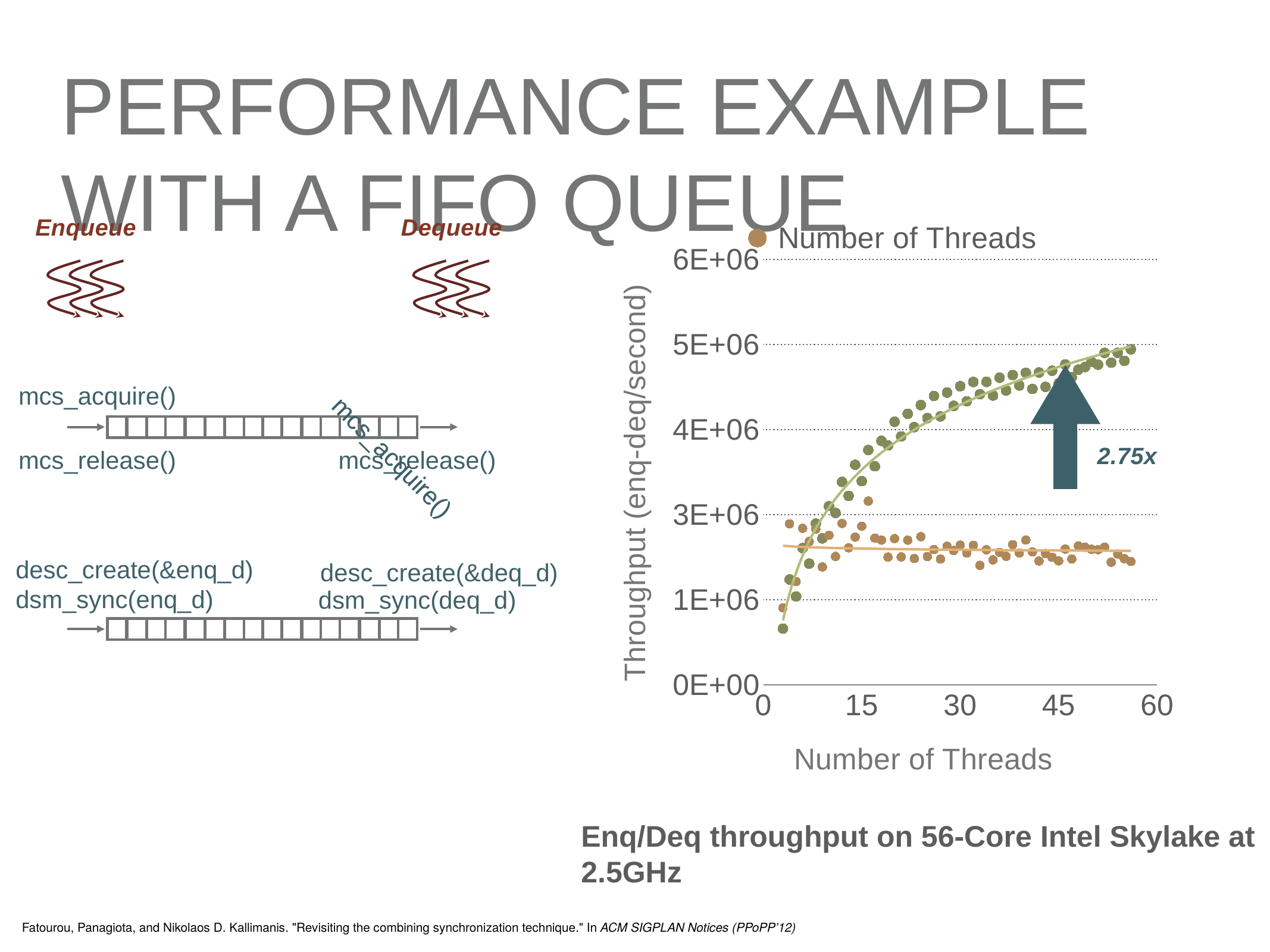

# Performance example with a fifo queue

Enqueue
Dequeue

### Chart

| Category | Number of Threads | MCS |
|---|---|---|

mcs_acquire()

mcs_acquire()
mcs_acquire()

2.75x
mcs_release()
mcs_release()
desc_create(&enq_d)
dsm_sync(enq_d)

dsm_sync(deq_d)
desc_create(&deq_d)

Enq/Deq throughput on 56-Core Intel Skylake at 2.5GHz
Fatourou, Panagiota, and Nikolaos D. Kallimanis. "Revisiting the combining synchronization technique." In ACM SIGPLAN Notices (PPoPP’12)